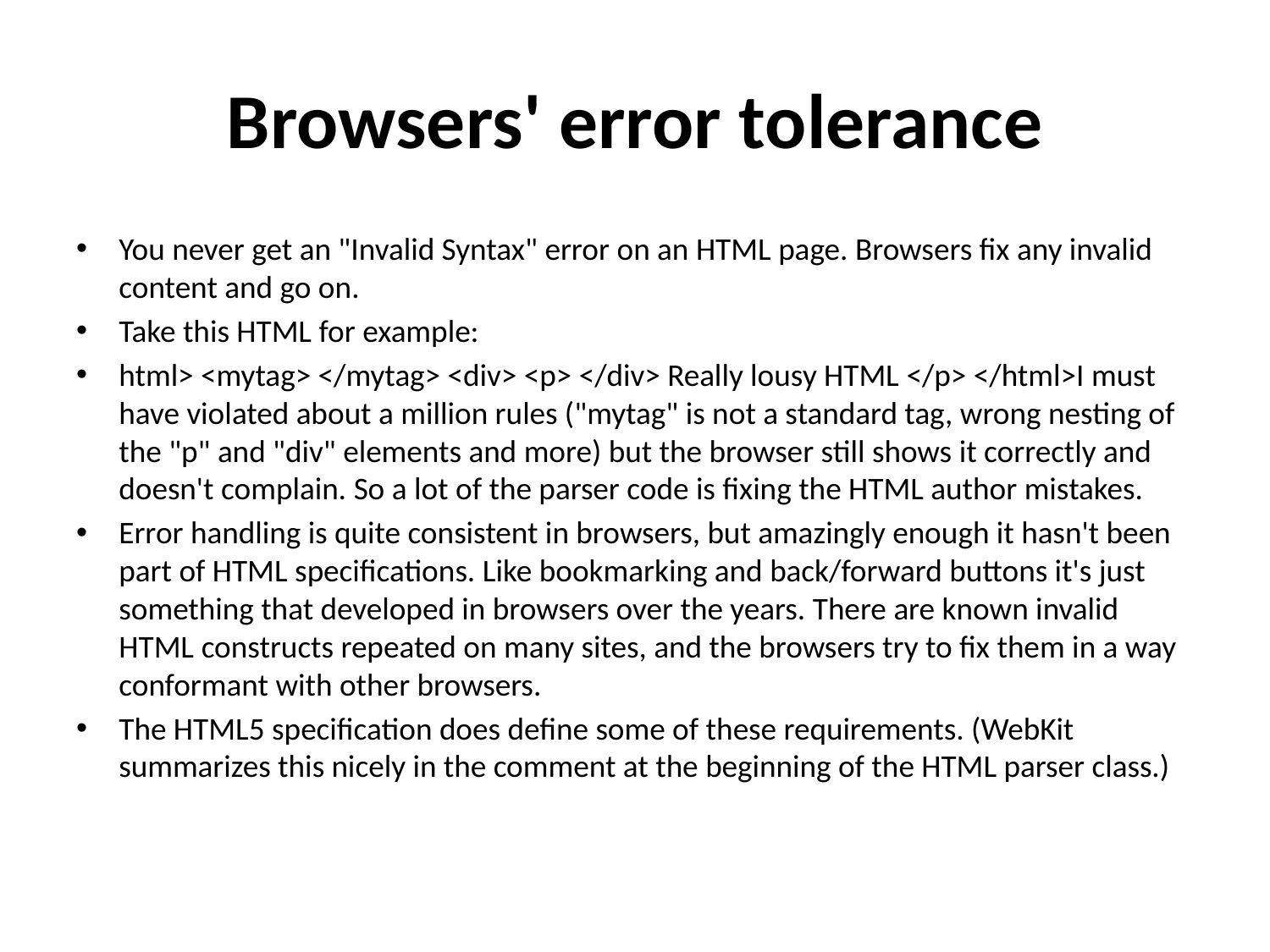

# Browsers' error tolerance
You never get an "Invalid Syntax" error on an HTML page. Browsers fix any invalid content and go on.
Take this HTML for example:
html> <mytag> </mytag> <div> <p> </div> Really lousy HTML </p> </html>I must have violated about a million rules ("mytag" is not a standard tag, wrong nesting of the "p" and "div" elements and more) but the browser still shows it correctly and doesn't complain. So a lot of the parser code is fixing the HTML author mistakes.
Error handling is quite consistent in browsers, but amazingly enough it hasn't been part of HTML specifications. Like bookmarking and back/forward buttons it's just something that developed in browsers over the years. There are known invalid HTML constructs repeated on many sites, and the browsers try to fix them in a way conformant with other browsers.
The HTML5 specification does define some of these requirements. (WebKit summarizes this nicely in the comment at the beginning of the HTML parser class.)